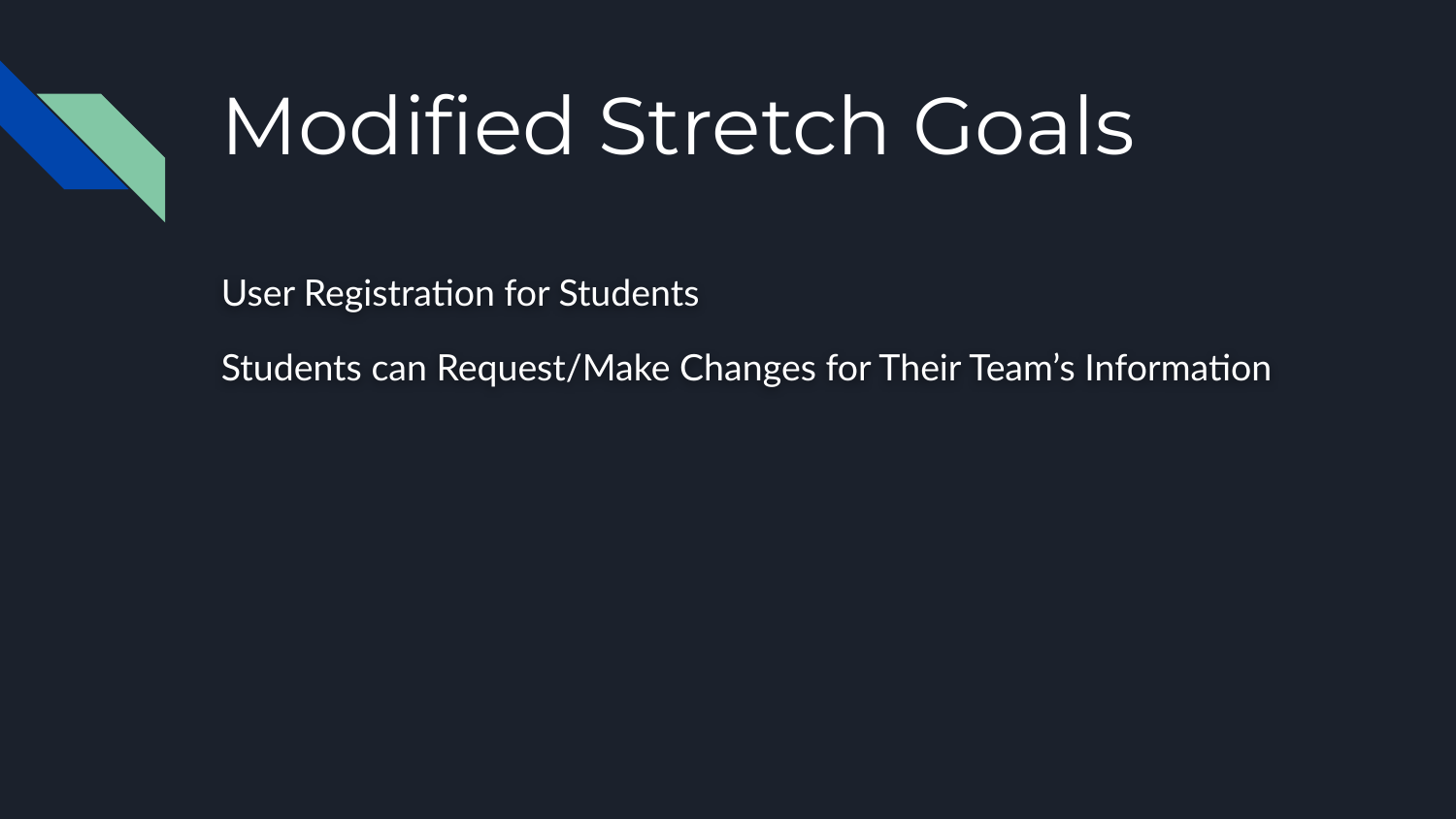

# Modified Stretch Goals
User Registration for Students
Students can Request/Make Changes for Their Team’s Information